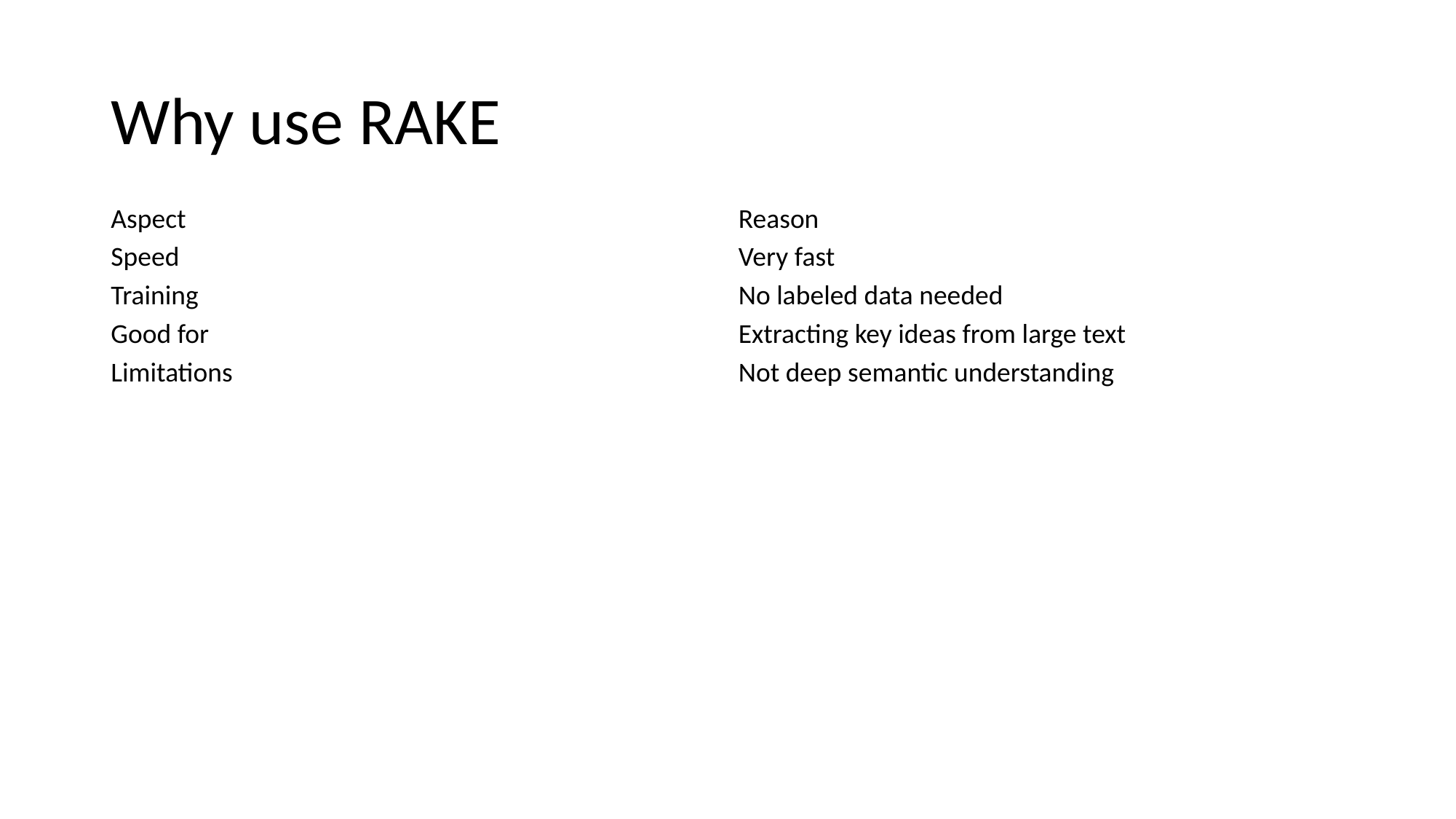

# Why use RAKE
| Aspect | Reason |
| --- | --- |
| Speed | Very fast |
| Training | No labeled data needed |
| Good for | Extracting key ideas from large text |
| Limitations | Not deep semantic understanding |